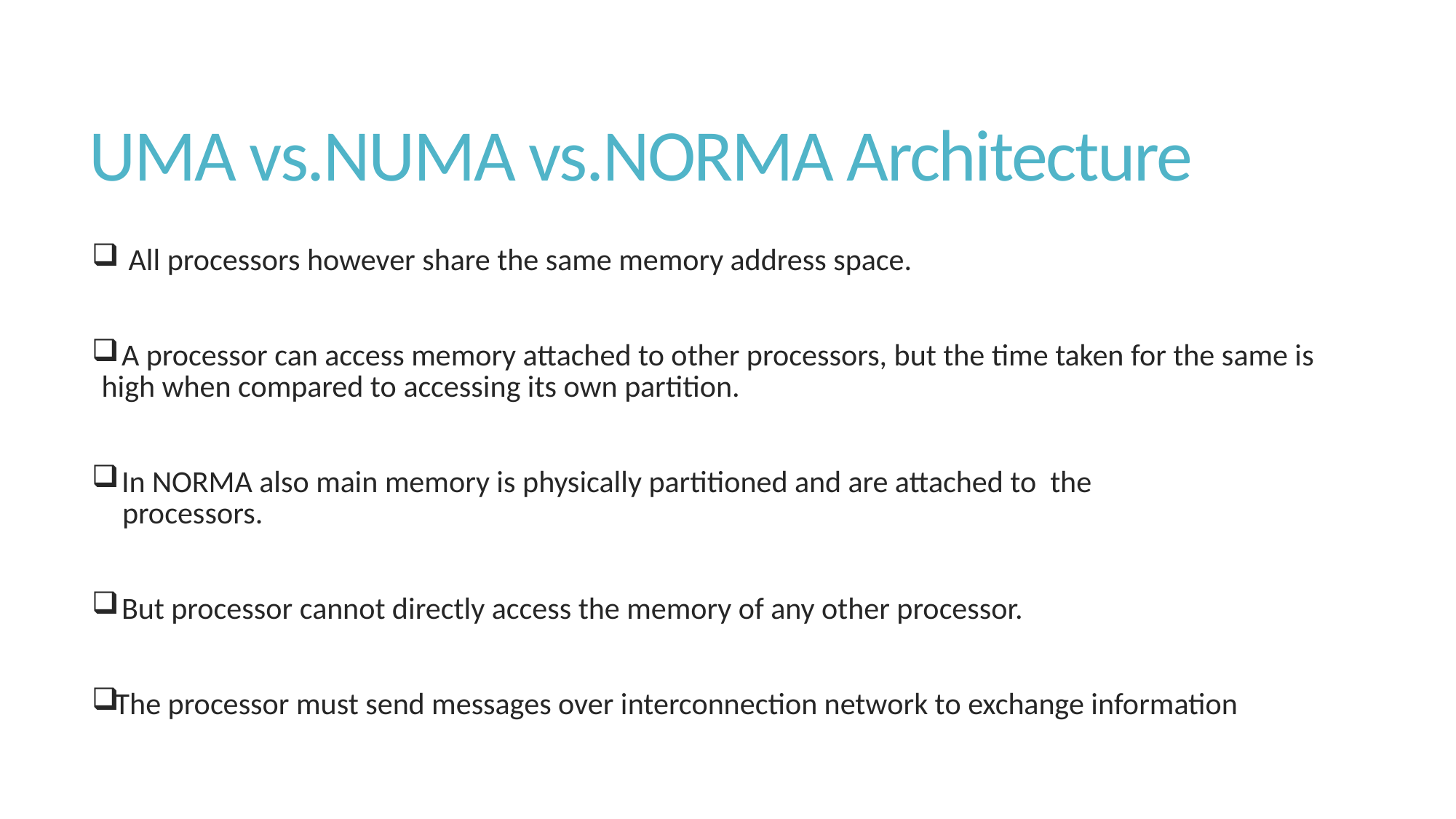

# UMA vs.NUMA vs.NORMA Architecture
  All processors however share the same memory address space.

 A processor can access memory attached to other processors, but the time taken for the same is high when compared to accessing its own partition.

 In NORMA also main memory is physically partitioned and are attached to  the
   processors.

 But processor cannot directly access the memory of any other processor.

The processor must send messages over interconnection network to exchange information